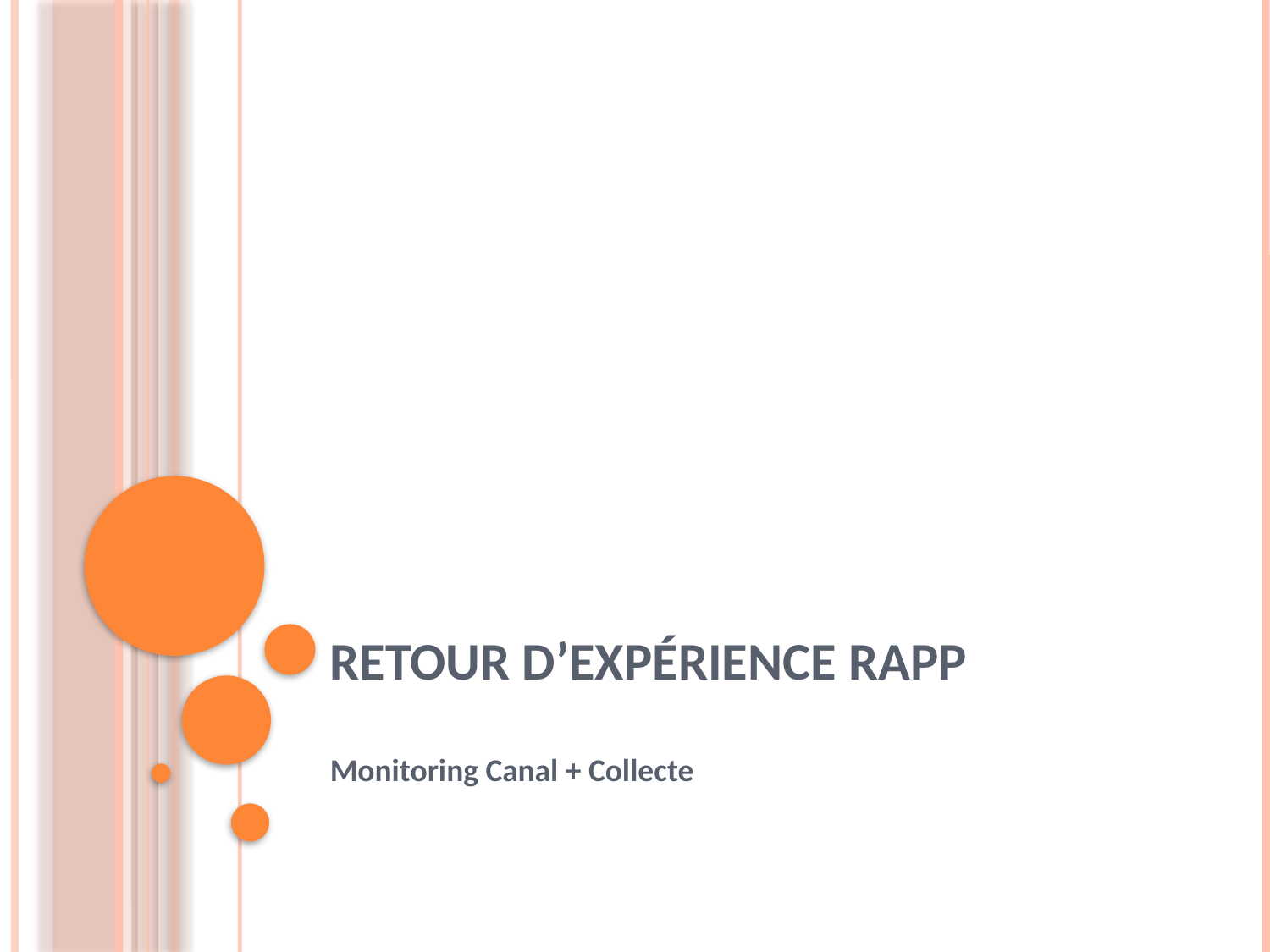

# Retour d’expérience RAPP

Monitoring Canal + Collecte